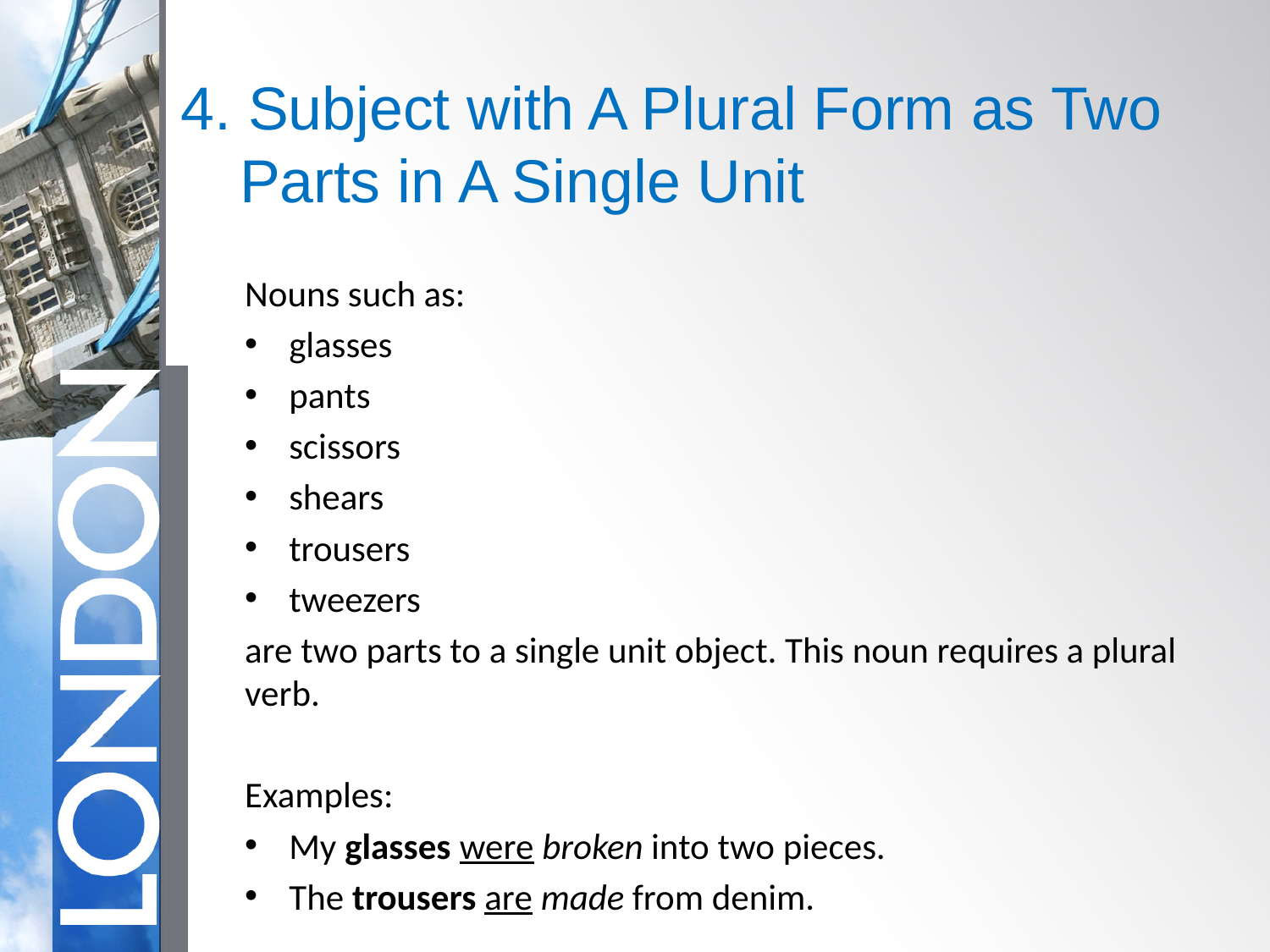

# 4. Subject with A Plural Form as Two Parts in A Single Unit
Nouns such as:
glasses
pants
scissors
shears
trousers
tweezers
are two parts to a single unit object. This noun requires a plural verb.

Examples:
My glasses were broken into two pieces.
The trousers are made from denim.